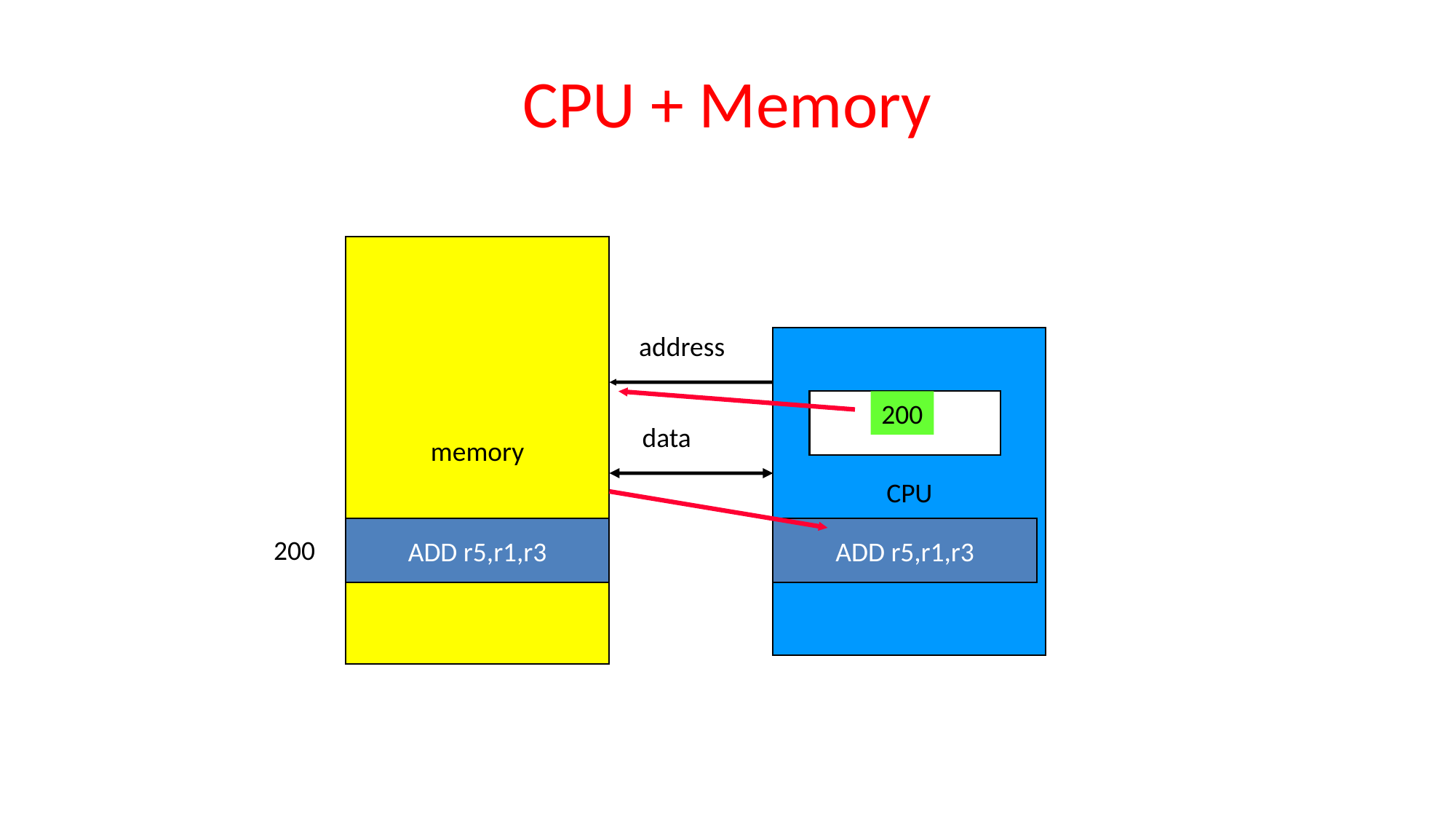

# CPU + Memory
memory
address
CPU

PC
200
data

ADD r5,r1,r3
ADD r5,r1,r3
IR
200